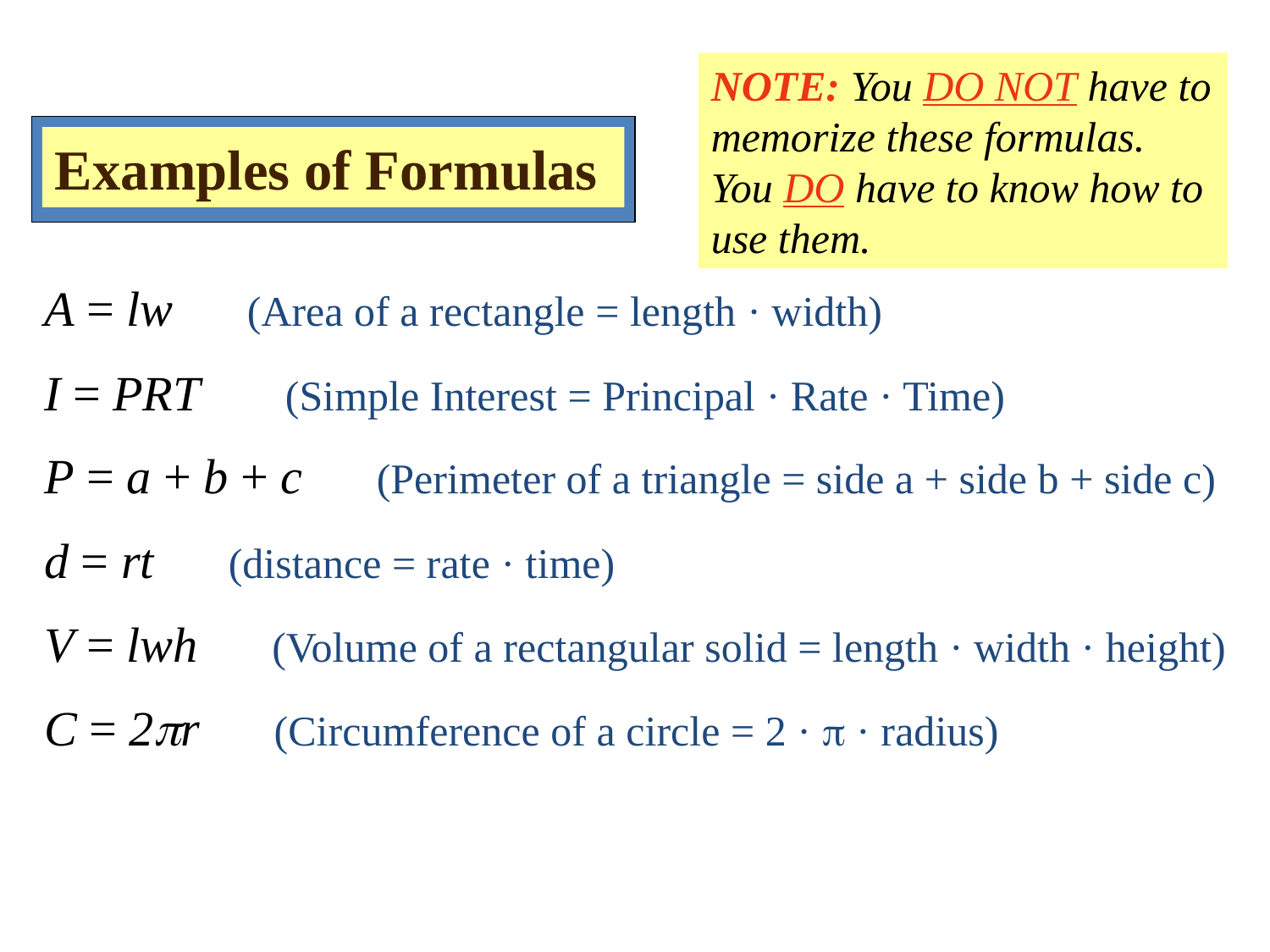

NOTE: You DO NOT have to memorize these formulas.
You DO have to know how to use them.

Examples of Formulas
A = lw       (Area of a rectangle = length · width)
I = PRT        (Simple Interest = Principal · Rate · Time)
P = a + b + c       (Perimeter of a triangle = side a + side b + side c)
d = rt       (distance = rate · time)
V = lwh       (Volume of a rectangular solid = length · width · height)
C = 2πr      (Circumference of a circle = 2 · π · radius)